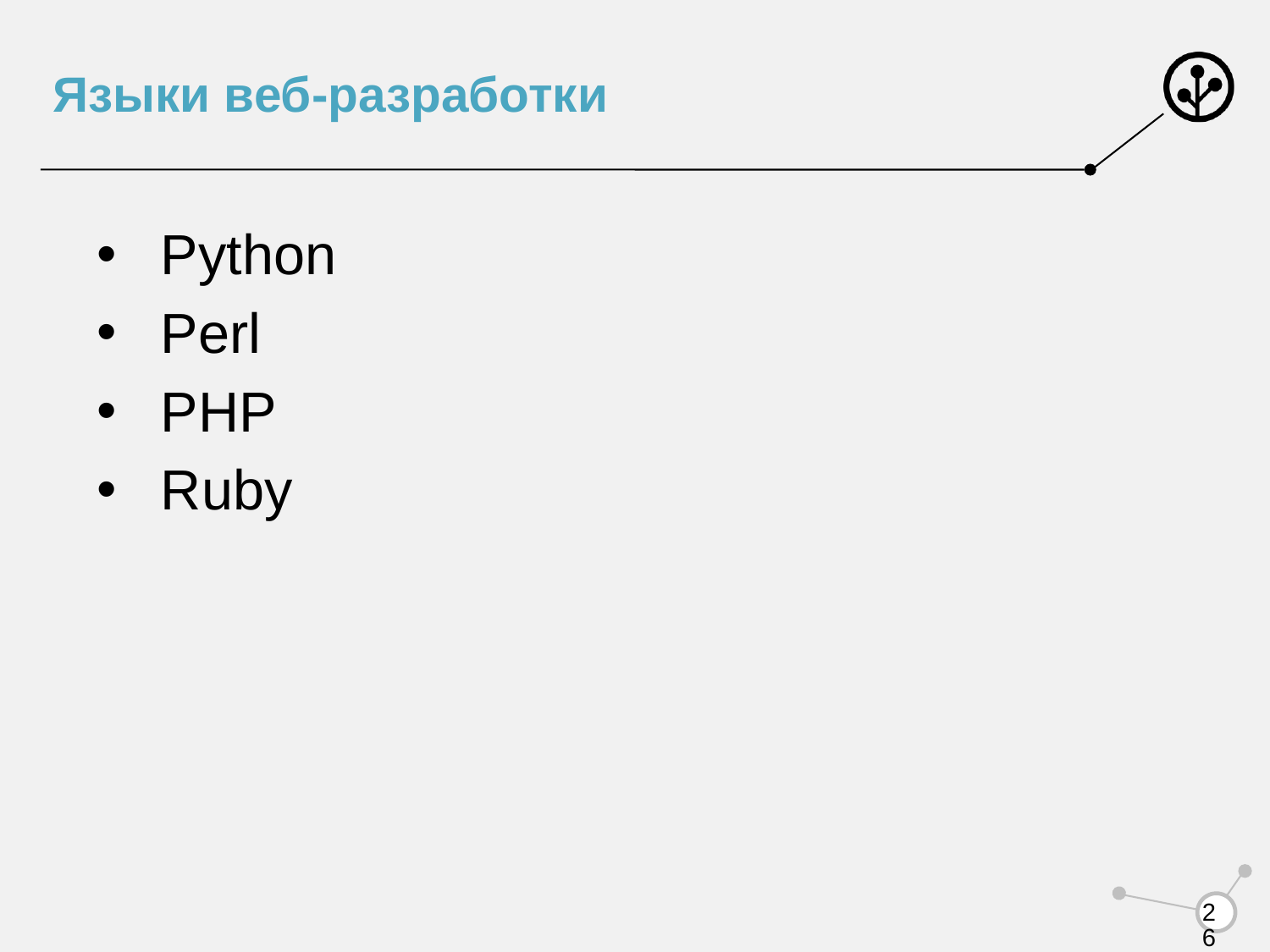

# Языки веб-разработки
Python
Perl
PHP
Ruby

26